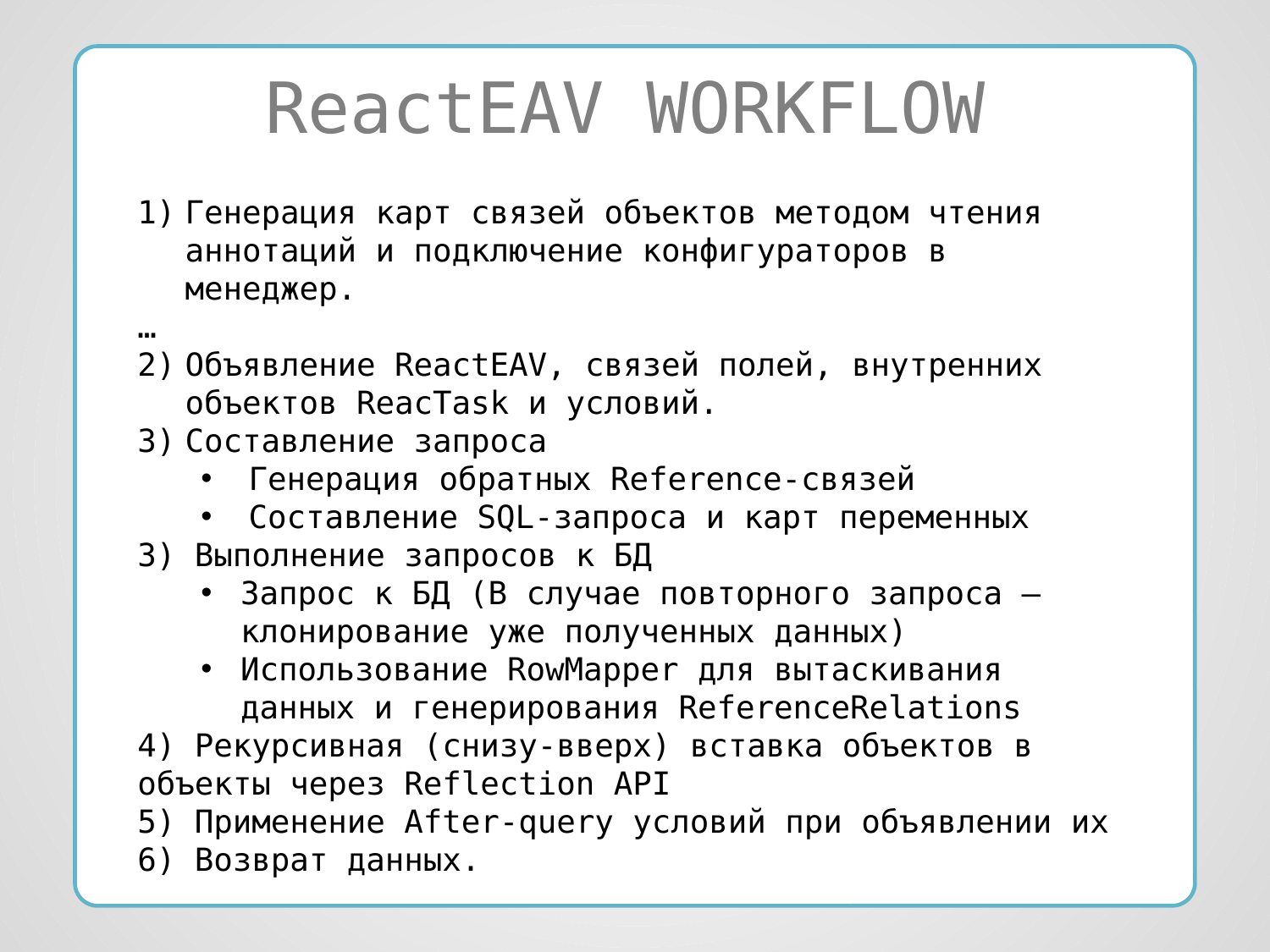

ReactEAV WORKFLOW
Генерация карт связей объектов методом чтения аннотаций и подключение конфигураторов в менеджер.
…
Объявление ReactEAV, связей полей, внутренних объектов ReacTask и условий.
Составление запроса
Генерация обратных Reference-связей
Составление SQL-запроса и карт переменных
3) Выполнение запросов к БД
Запрос к БД (В случае повторного запроса – клонирование уже полученных данных)
Использование RowMapper для вытаскивания данных и генерирования ReferenceRelations
4) Рекурсивная (снизу-вверх) вставка объектов в объекты через Reflection API
5) Применение After-query условий при объявлении их
6) Возврат данных.